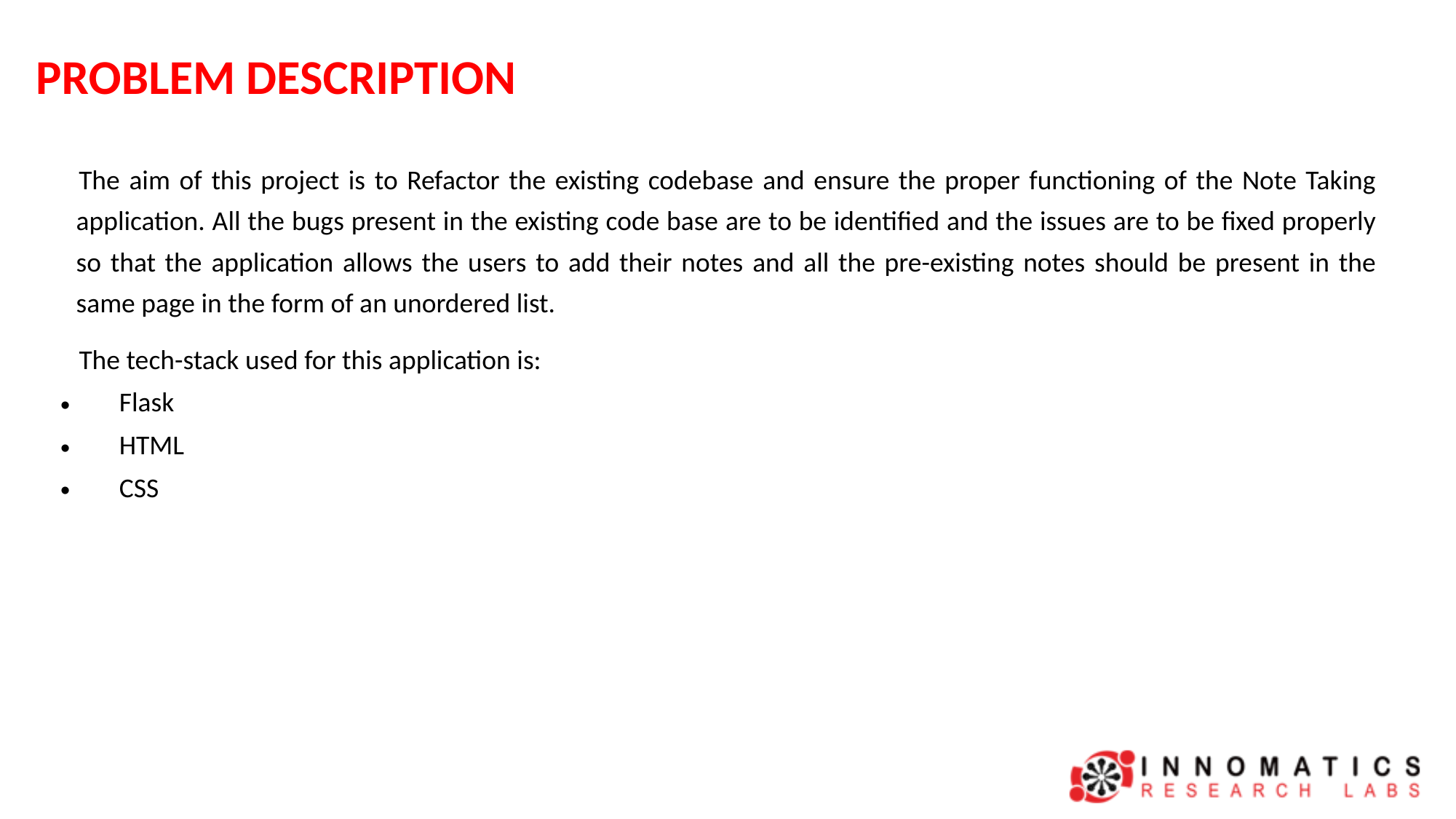

# PROBLEM DESCRIPTION
  The aim of this project is to Refactor the existing codebase and ensure the proper functioning of the Note Taking application. All the bugs present in the existing code base are to be identified and the issues are to be fixed properly so that the application allows the users to add their notes and all the pre-existing notes should be present in the same page in the form of an unordered list.
   The tech-stack used for this application is:
    Flask
    HTML
    CSS